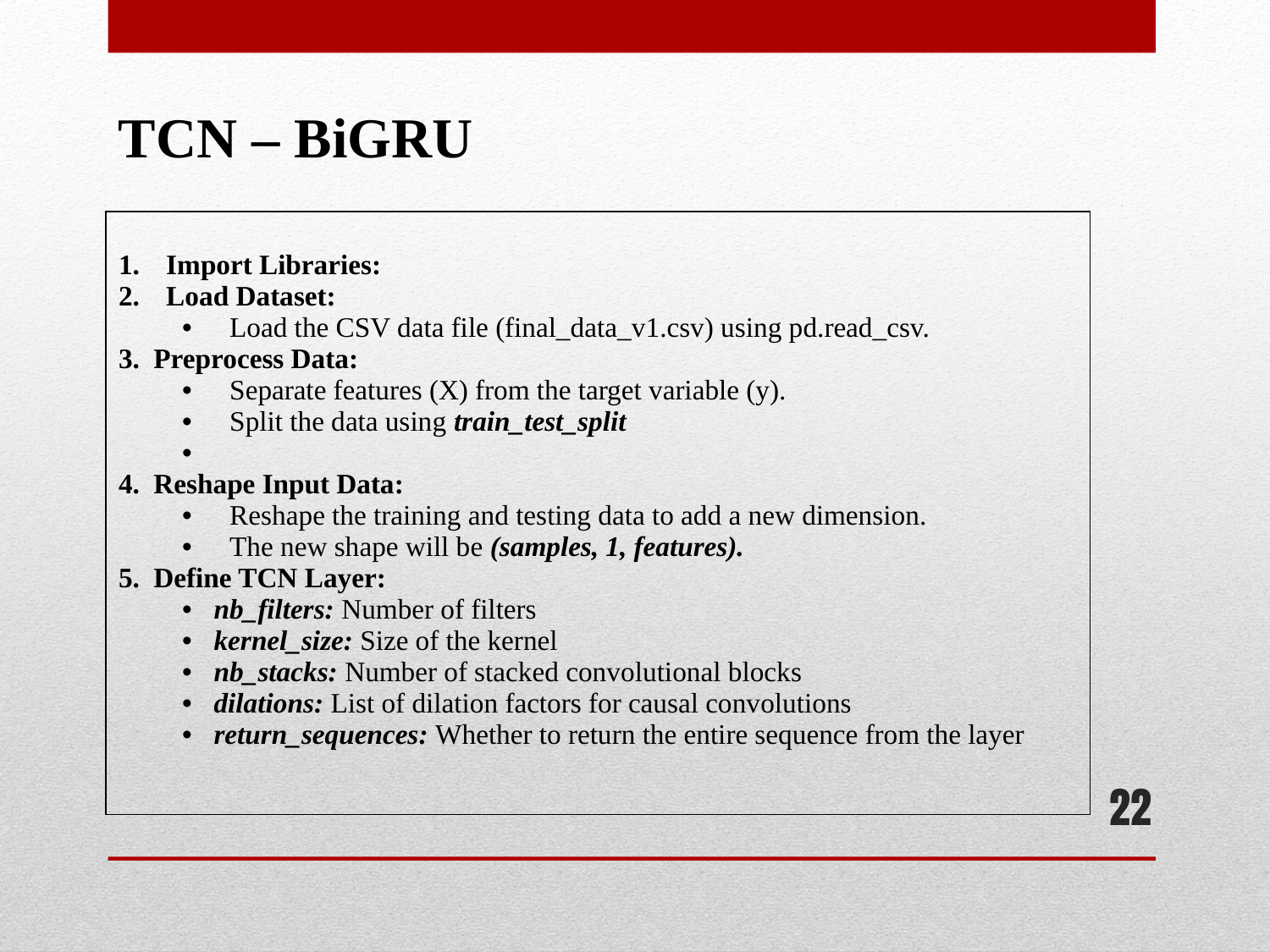

TCN – BiGRU
| Import Libraries: Load Dataset: Load the CSV data file (final\_data\_v1.csv) using pd.read\_csv. 3. Preprocess Data: Separate features (X) from the target variable (y). Split the data using train\_test\_split    4. Reshape Input Data: Reshape the training and testing data to add a new dimension. The new shape will be (samples, 1, features). 5. Define TCN Layer: nb\_filters: Number of filters kernel\_size: Size of the kernel nb\_stacks: Number of stacked convolutional blocks dilations: List of dilation factors for causal convolutions return\_sequences: Whether to return the entire sequence from the layer |
| --- |
22